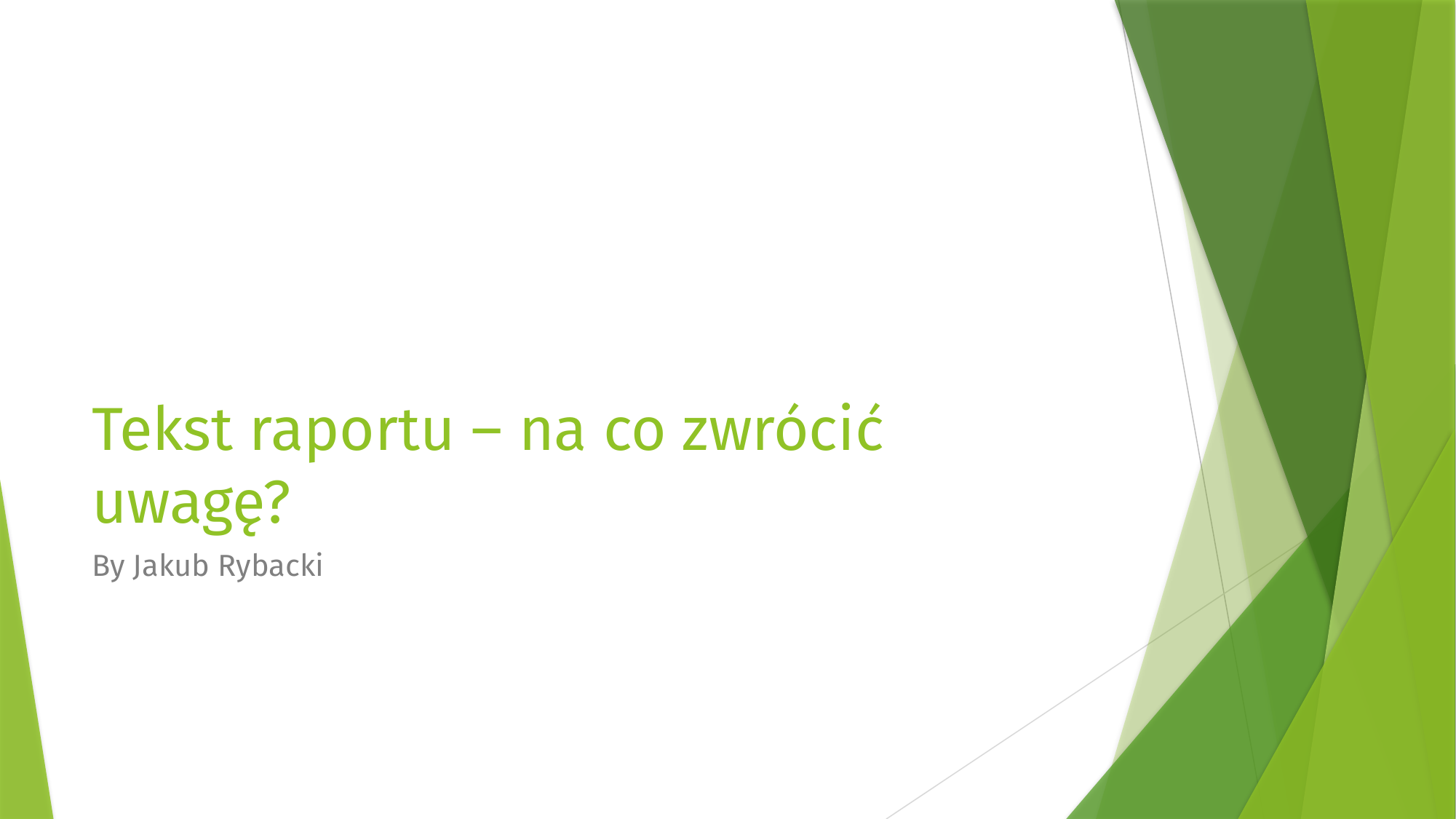

# Tekst raportu – na co zwrócić uwagę?
By Jakub Rybacki